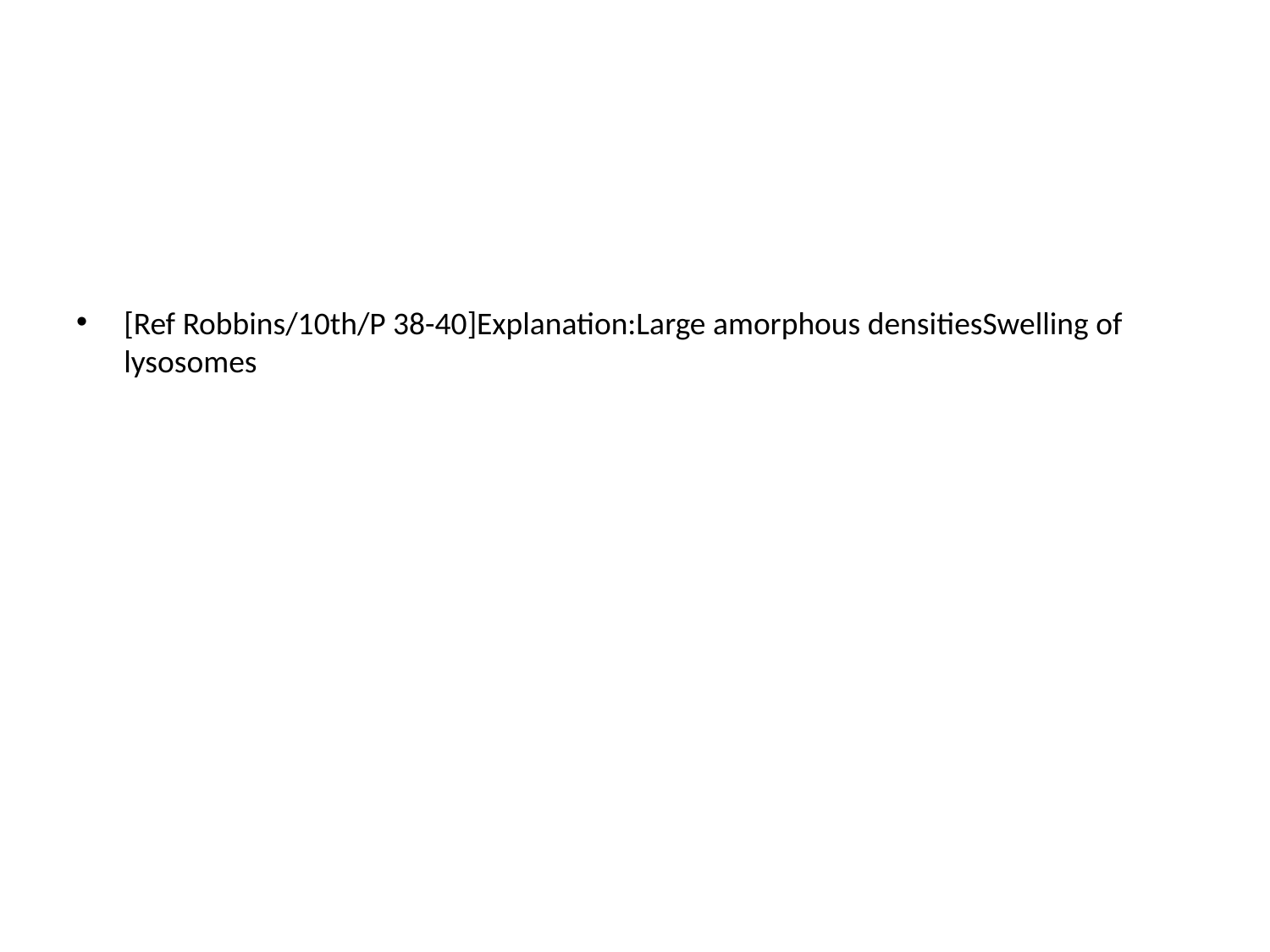

[Ref Robbins/10th/P 38-40]Explanation:Large amorphous densitiesSwelling of lysosomes